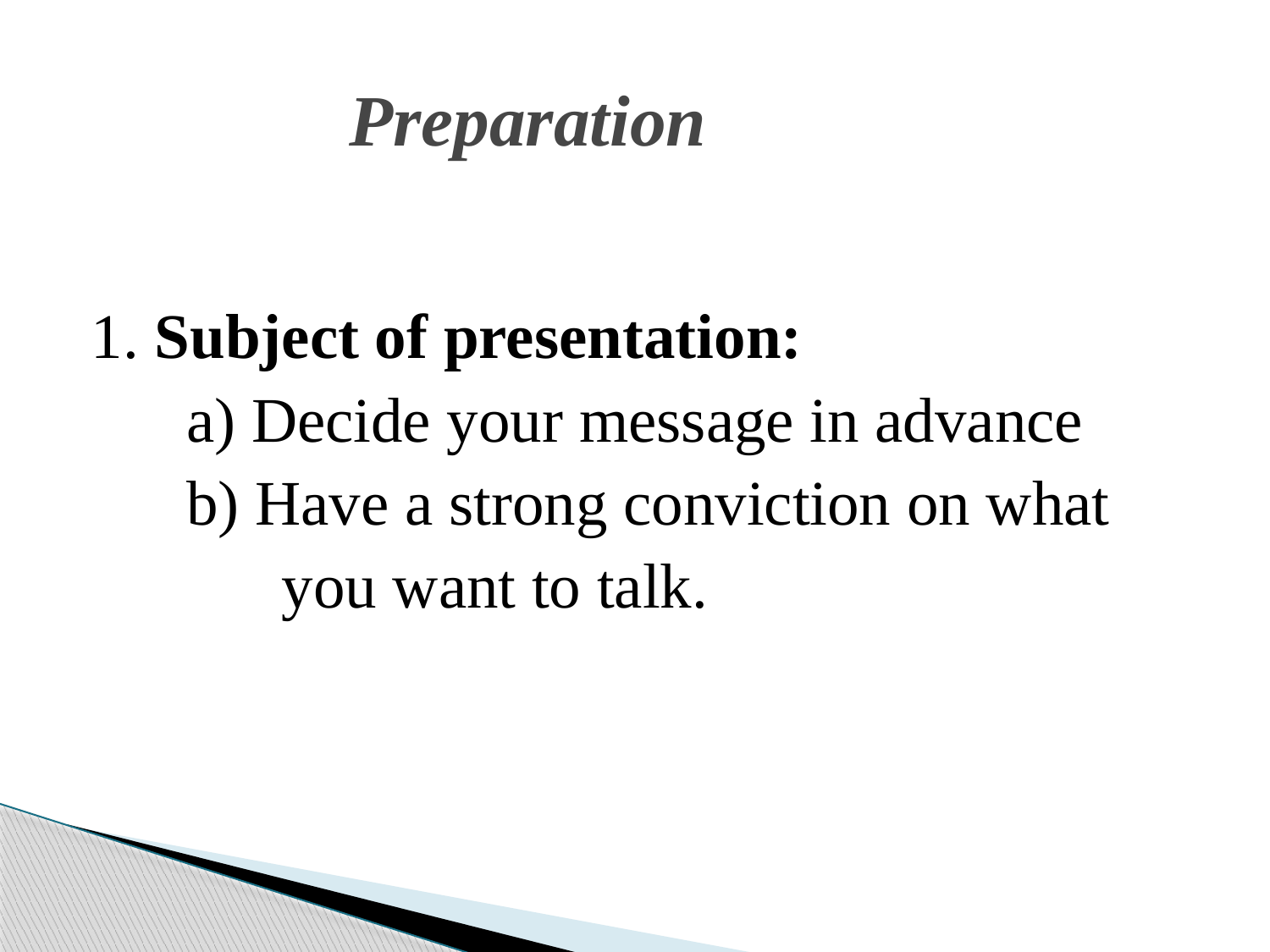

# Preparation

1. Subject of presentation:
      a) Decide your message in advance
      b) Have a strong conviction on what
            you want to talk.